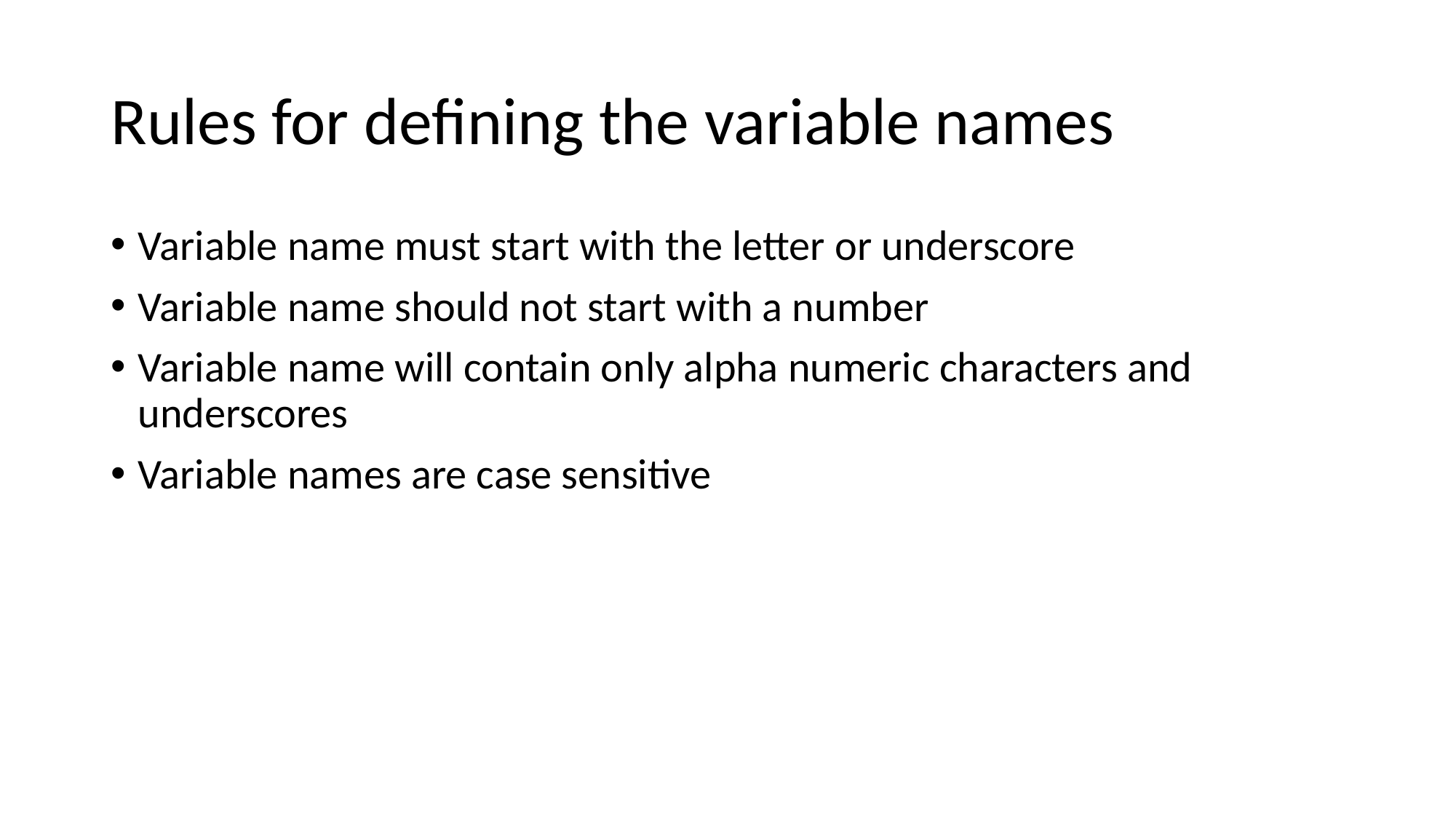

# Rules for defining the variable names
Variable name must start with the letter or underscore
Variable name should not start with a number
Variable name will contain only alpha numeric characters and underscores
Variable names are case sensitive